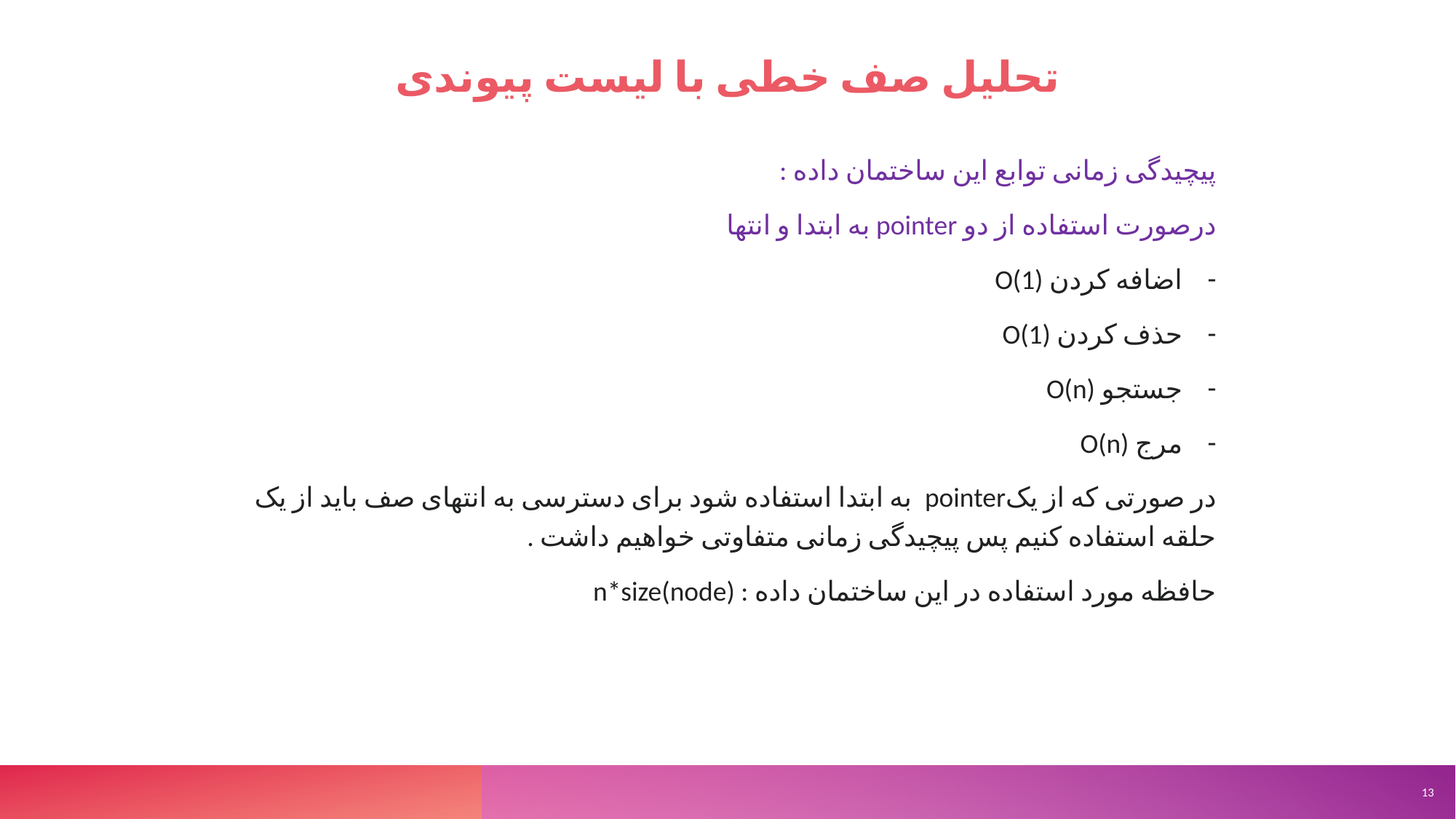

تحلیل صف خطی با لیست پیوندی
پیچیدگی زمانی توابع این ساختمان داده :
درصورت استفاده از دو pointer به ابتدا و انتها
اضافه کردن O(1)
حذف کردن O(1)
جستجو O(n)
مرج O(n)
در صورتی که از یکpointer  به ابتدا استفاده شود برای دسترسی به انتهای صف باید از یک حلقه استفاده کنیم پس پیچیدگی زمانی متفاوتی خواهیم داشت .
حافظه مورد استفاده در این ساختمان داده : n*size(node)
Sample Footer Text
13